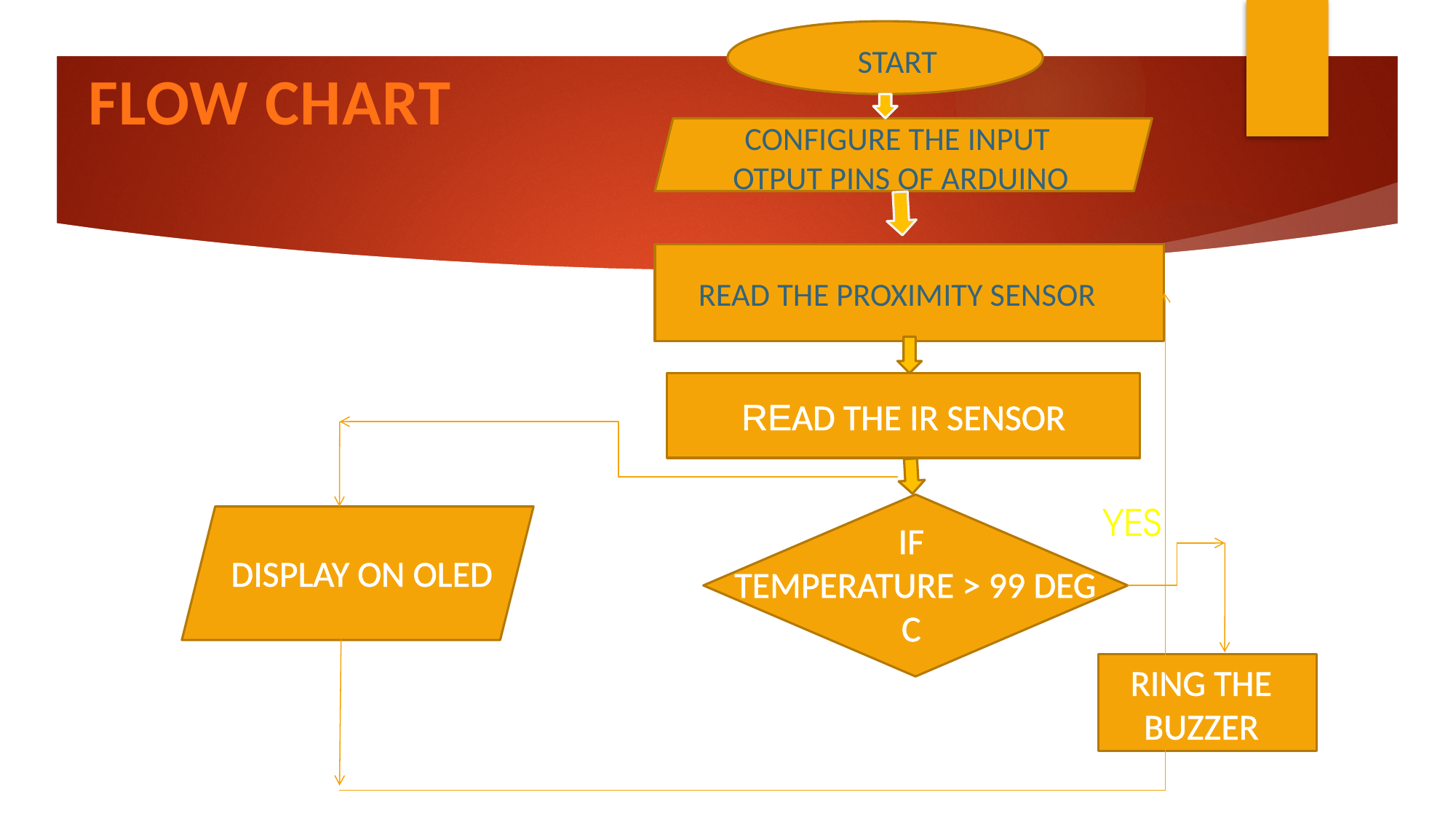

START

CONFIGURE THE INPUT
 OTPUT PINS OF ARDUINO

READ THE PROXIMITY SENSOR
FLOW CHART

READ THE IR SENSOR

YES

IF
 TEMPERATURE > 99 DEG C
DISPLAY ON OLED
RING THE
BUZZER